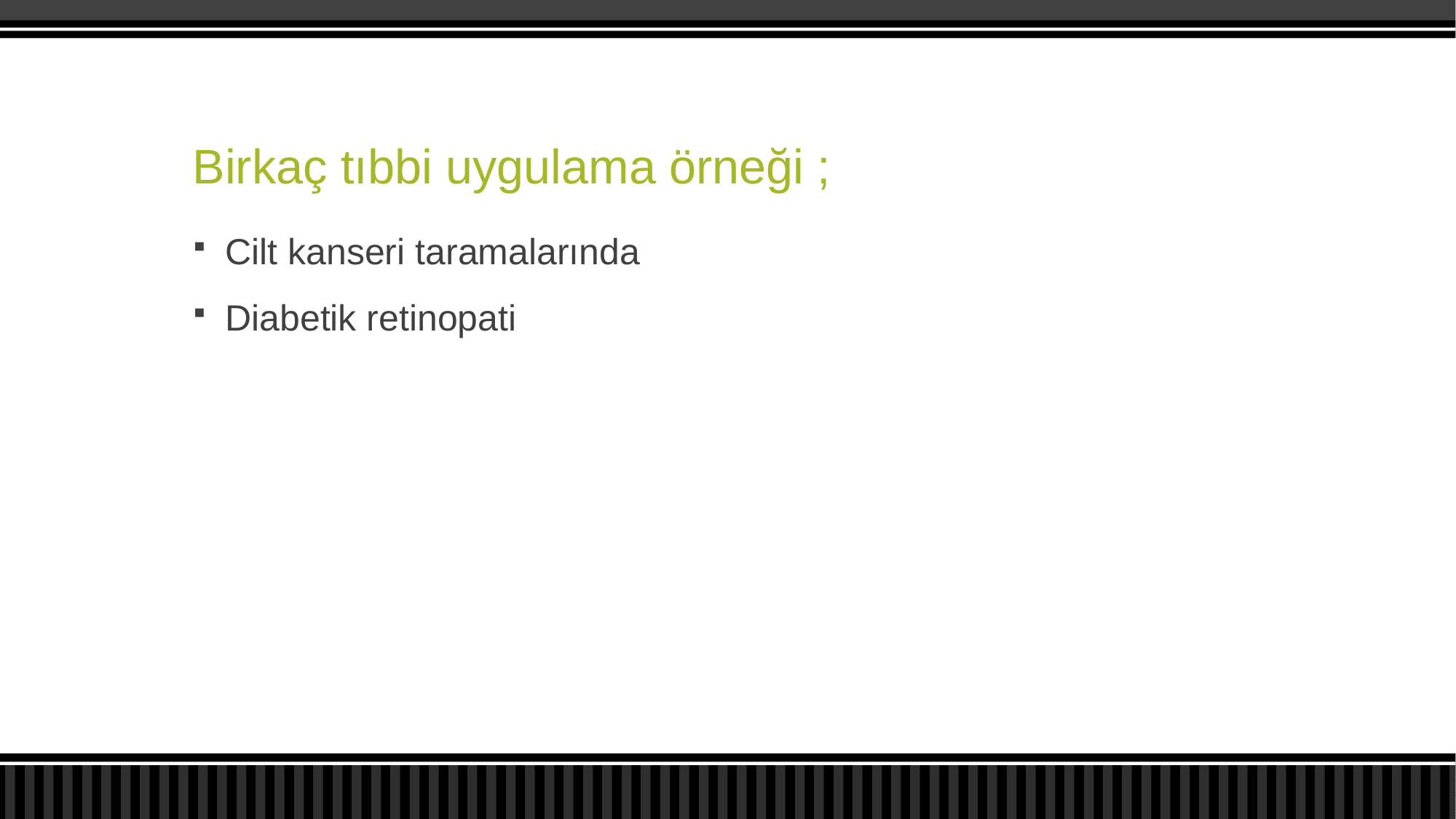

# Birkaç tıbbi uygulama örneği ;
Cilt kanseri taramalarında
Diabetik retinopati